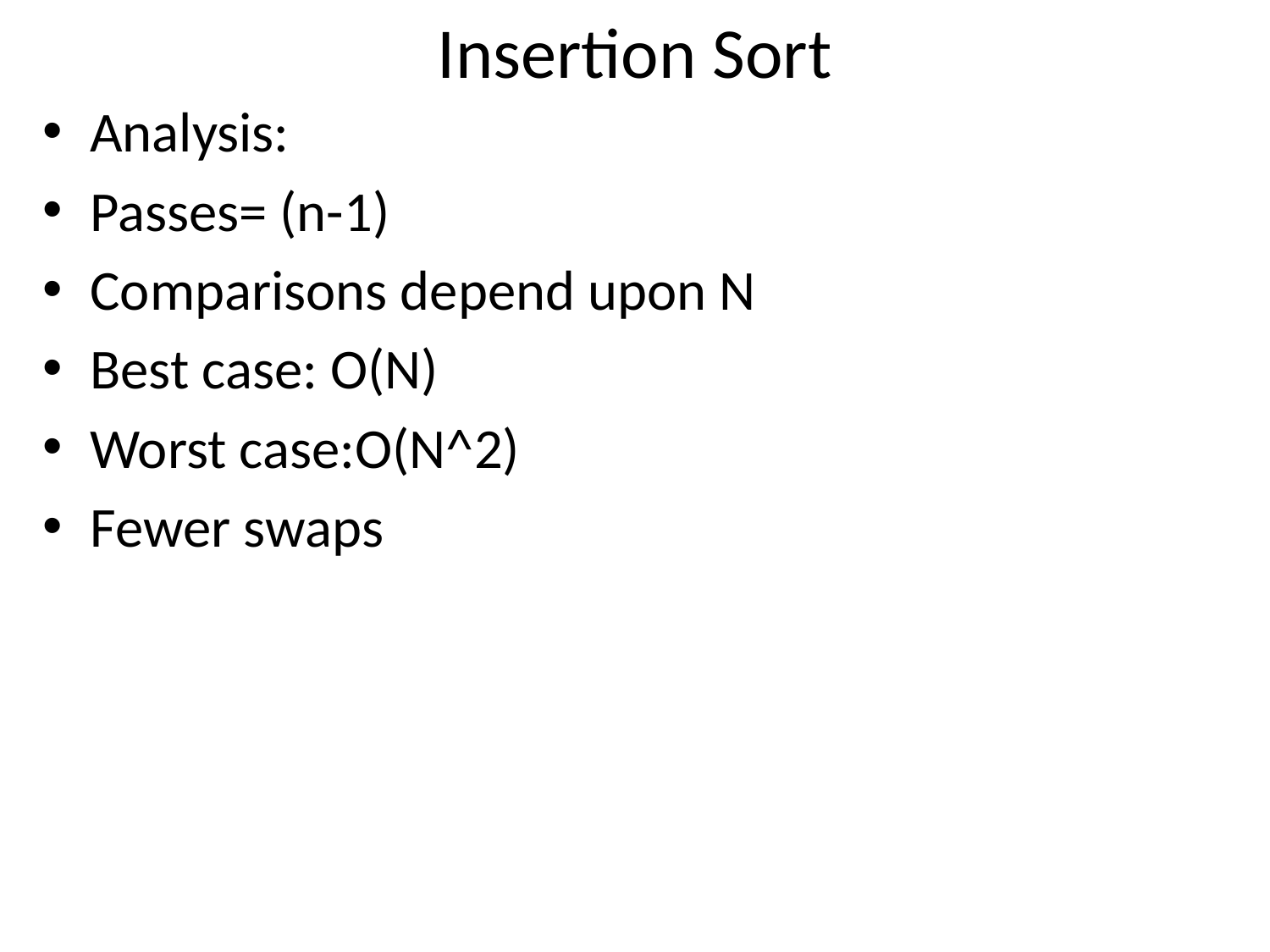

# Insertion Sort
Analysis:
Passes= (n-1)
Comparisons depend upon N
Best case: O(N)
Worst case:O(N^2)
Fewer swaps